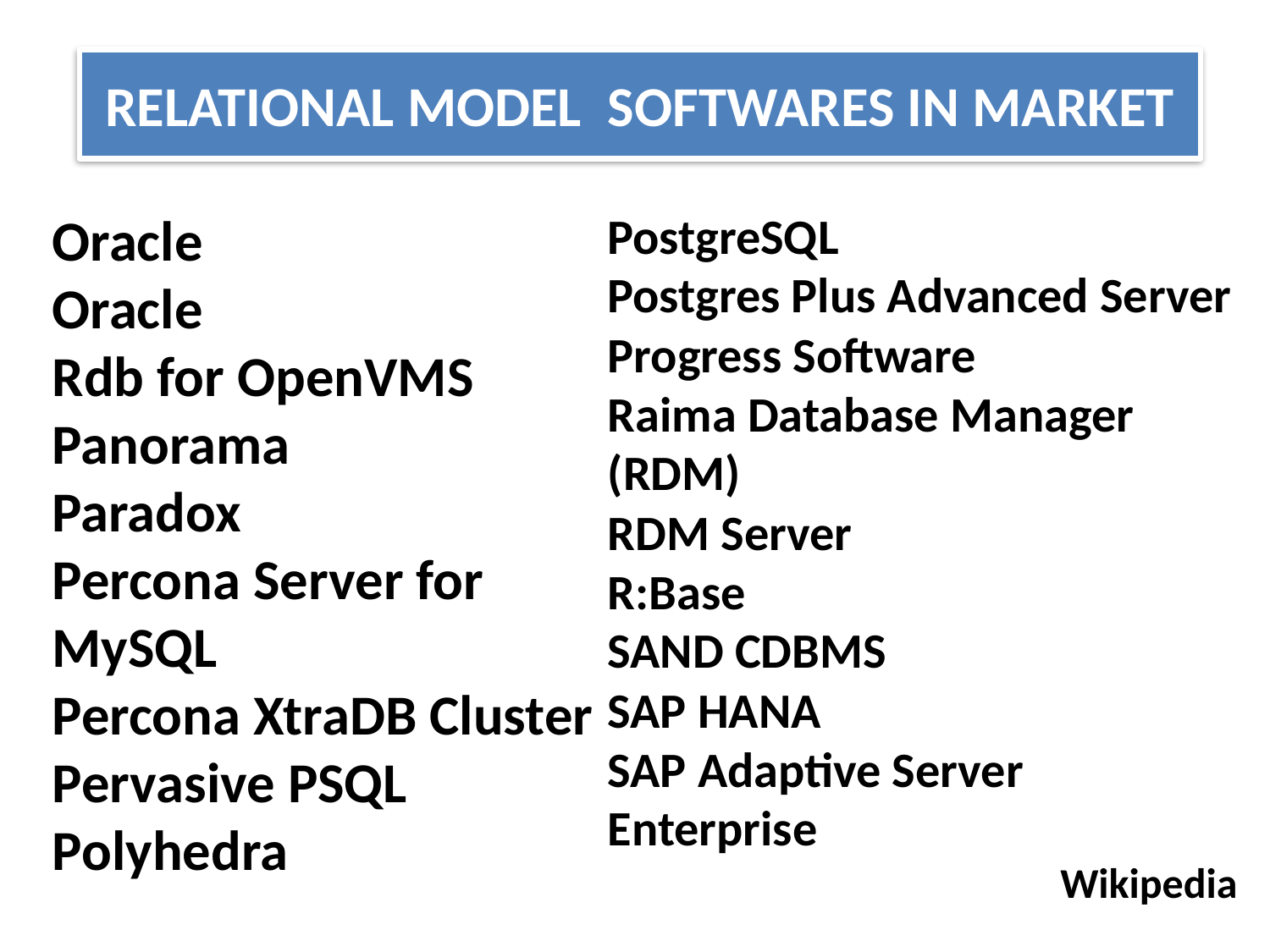

RELATIONAL MODEL  SOFTWARES IN MARKET
Oracle
Oracle Rdb for OpenVMS
Panorama
Paradox
Percona Server for MySQL
Percona XtraDB Cluster
Pervasive PSQL
Polyhedra
PostgreSQL
Postgres Plus Advanced Server
Progress Software
Raima Database Manager (RDM)
RDM Server
R:Base
SAND CDBMS
SAP HANA
SAP Adaptive Server Enterprise
Wikipedia